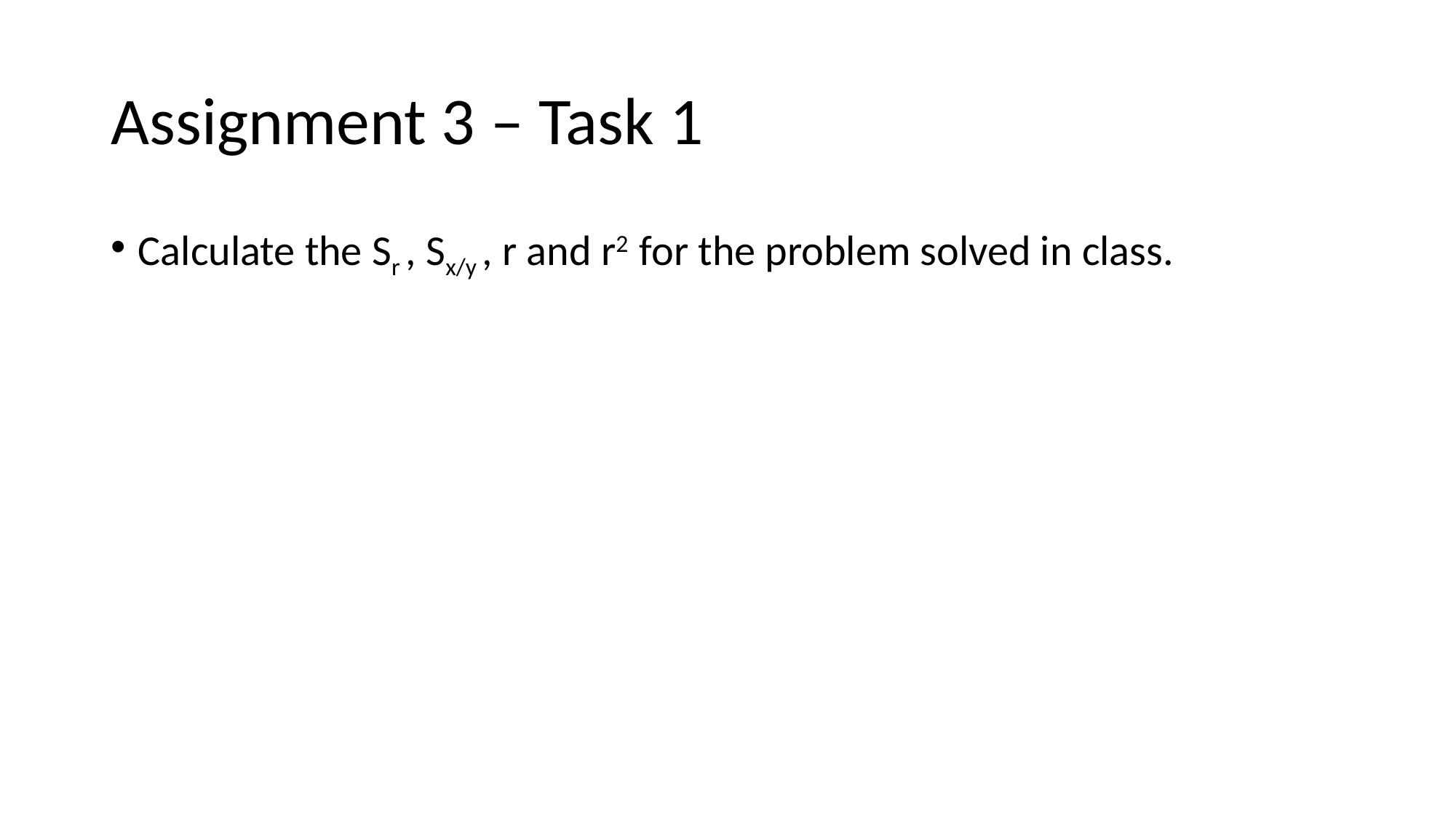

# Assignment 3 – Task 1
Calculate the Sr , Sx/y , r and r2  for the problem solved in class.